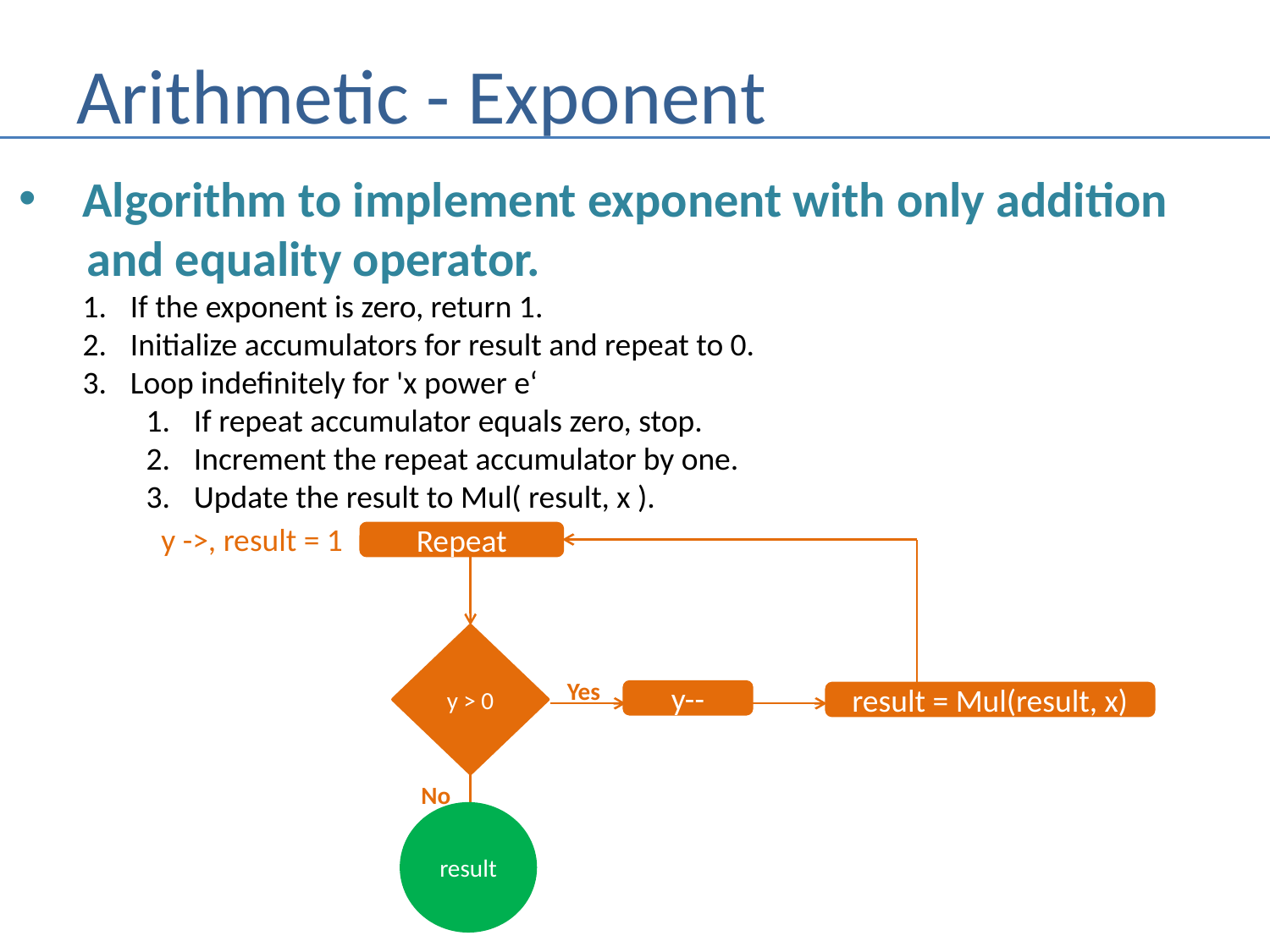

# Arithmetic - Exponent
Algorithm to implement exponent with only addition
      and equality operator.
If the exponent is zero, return 1.
Initialize accumulators for result and repeat to 0.
Loop indefinitely for 'x power e‘
If repeat accumulator equals zero, stop.
Increment the repeat accumulator by one.
Update the result to Mul( result, x ).
y ->, result = 1
Repeat
y > 0
Yes
y--
result = Mul(result, x)
No
result